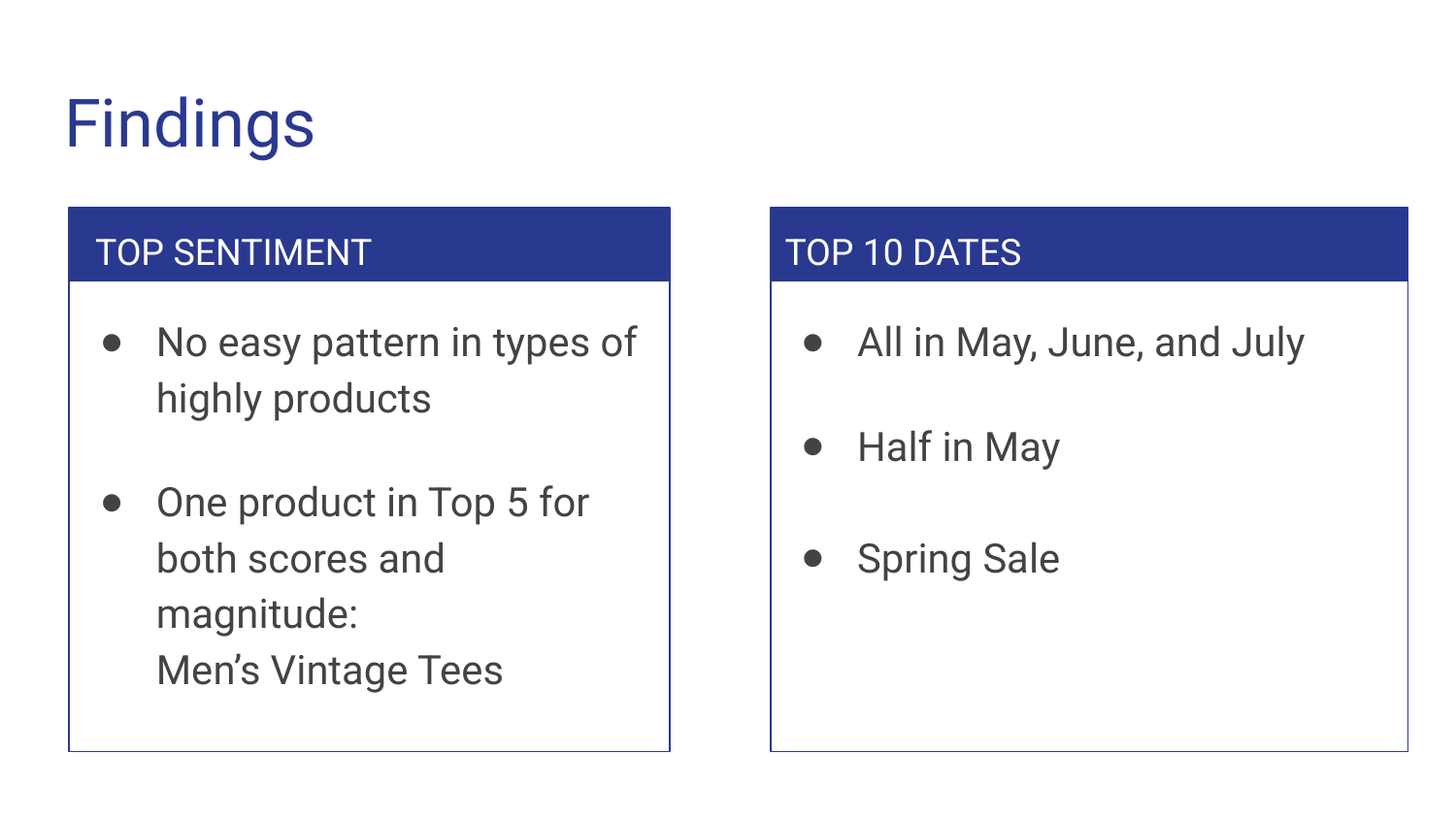

# Findings

TOP SENTIMENT
TOP 10 DATES

No easy pattern in types of highly products
One product in Top 5 for both scores and magnitude:
Men’s Vintage Tees
All in May, June, and July
Half in May
Spring Sale